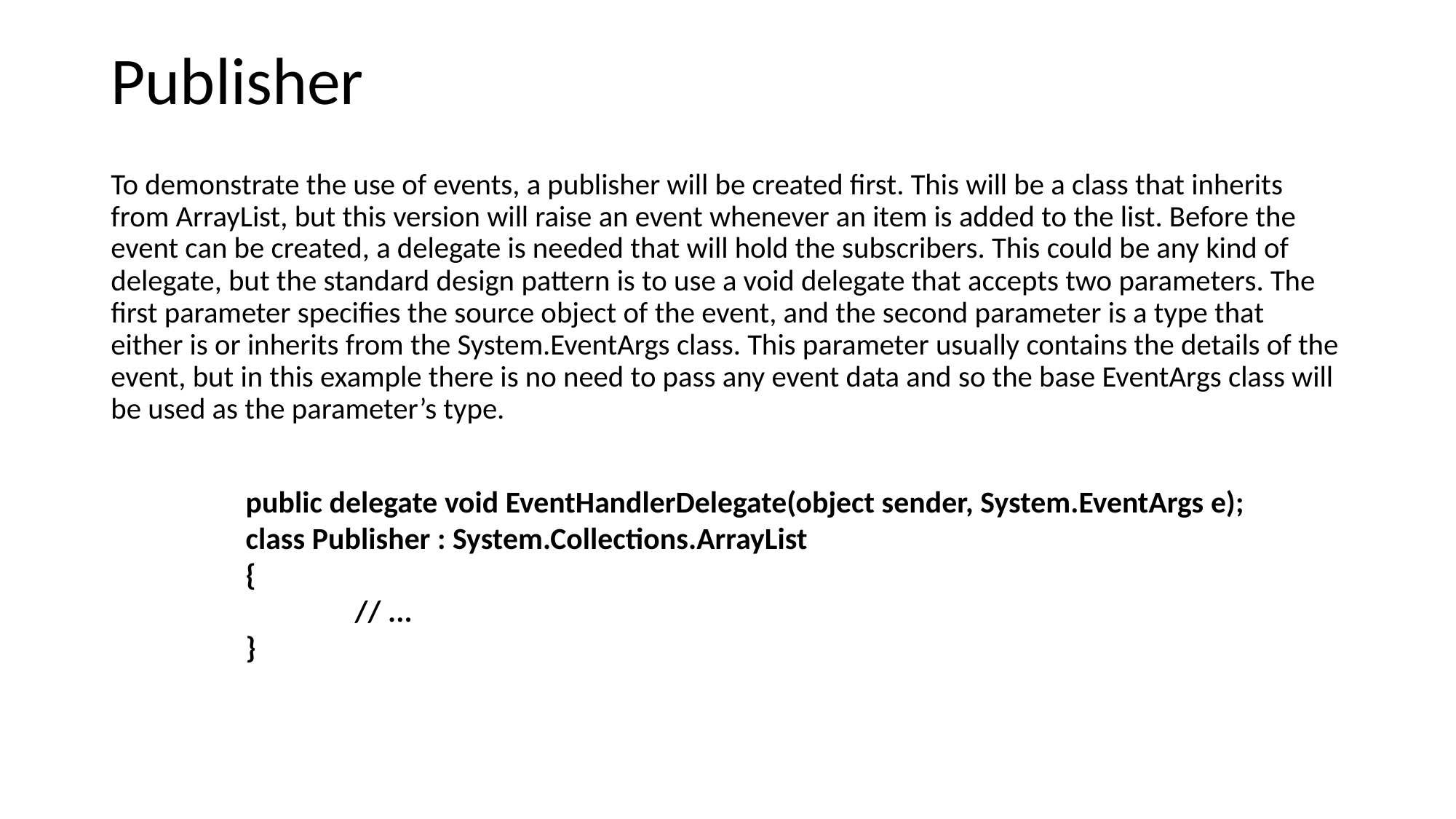

# Publisher
To demonstrate the use of events, a publisher will be created first. This will be a class that inherits from ArrayList, but this version will raise an event whenever an item is added to the list. Before the event can be created, a delegate is needed that will hold the subscribers. This could be any kind of delegate, but the standard design pattern is to use a void delegate that accepts two parameters. The first parameter specifies the source object of the event, and the second parameter is a type that either is or inherits from the System.EventArgs class. This parameter usually contains the details of the event, but in this example there is no need to pass any event data and so the base EventArgs class will be used as the parameter’s type.

public delegate void EventHandlerDelegate(object sender, System.EventArgs e);
class Publisher : System.Collections.ArrayList
{
	// ...
}